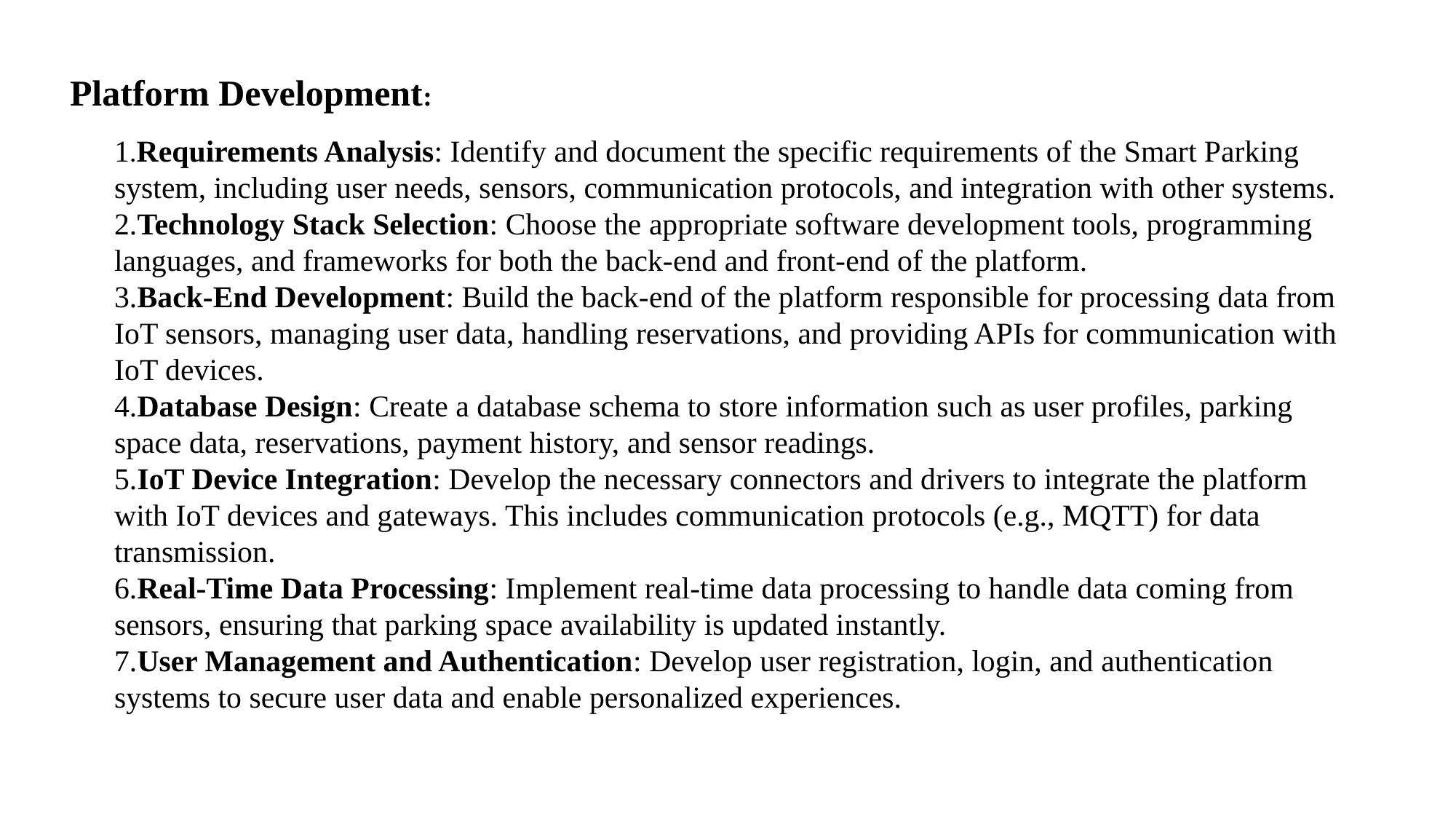

Platform Development:
1.Requirements Analysis: Identify and document the specific requirements of the Smart Parking system, including user needs, sensors, communication protocols, and integration with other systems.
2.Technology Stack Selection: Choose the appropriate software development tools, programming languages, and frameworks for both the back-end and front-end of the platform.
3.Back-End Development: Build the back-end of the platform responsible for processing data from IoT sensors, managing user data, handling reservations, and providing APIs for communication with IoT devices.
4.Database Design: Create a database schema to store information such as user profiles, parking space data, reservations, payment history, and sensor readings.
5.IoT Device Integration: Develop the necessary connectors and drivers to integrate the platform with IoT devices and gateways. This includes communication protocols (e.g., MQTT) for data transmission.
6.Real-Time Data Processing: Implement real-time data processing to handle data coming from sensors, ensuring that parking space availability is updated instantly.
7.User Management and Authentication: Develop user registration, login, and authentication systems to secure user data and enable personalized experiences.